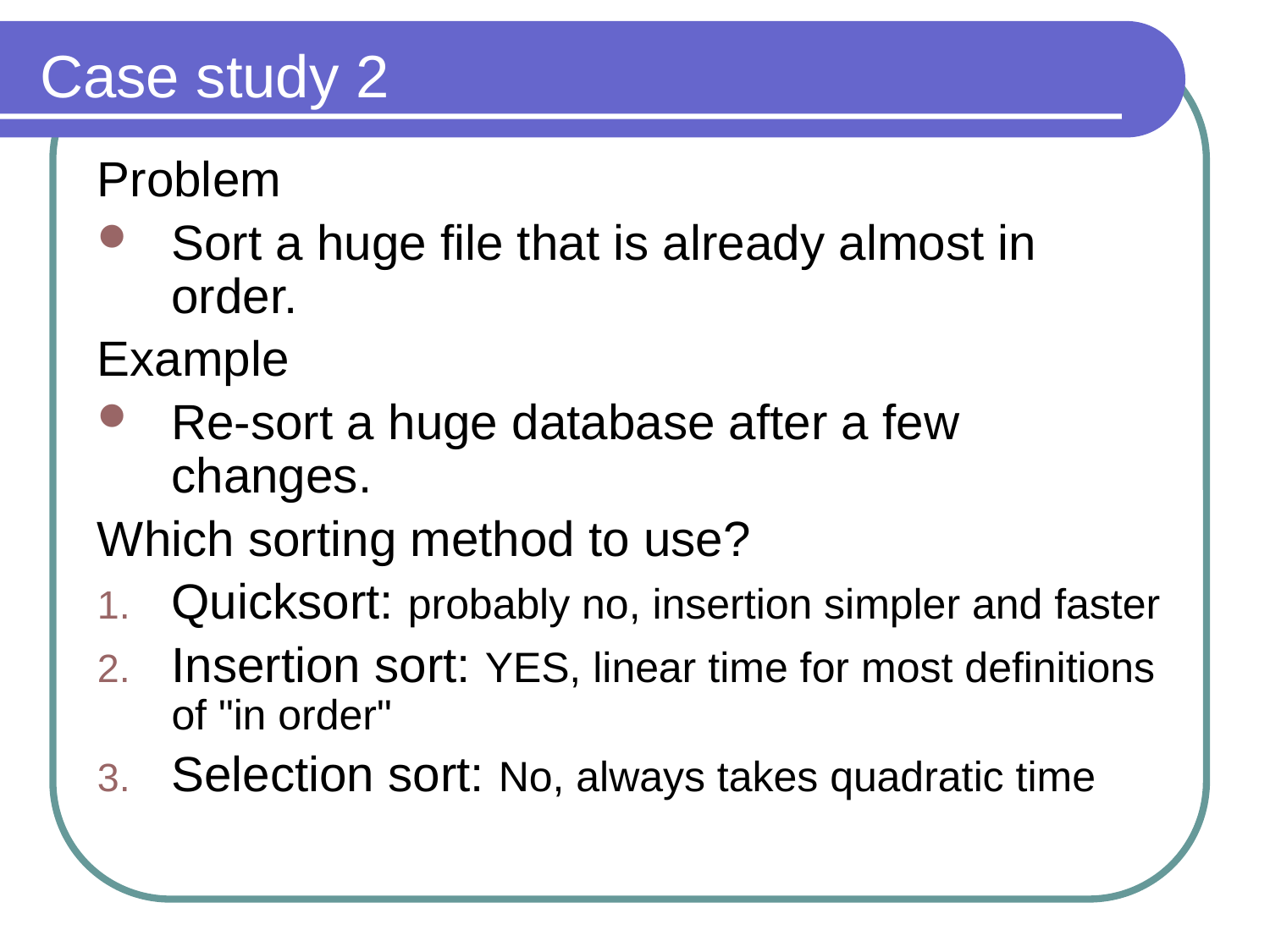

# Case study 2
Problem
Sort a huge file that is already almost in order.
Example
Re-sort a huge database after a few changes.
Which sorting method to use?
Quicksort: probably no, insertion simpler and faster
Insertion sort: YES, linear time for most definitions of "in order"
Selection sort: No, always takes quadratic time